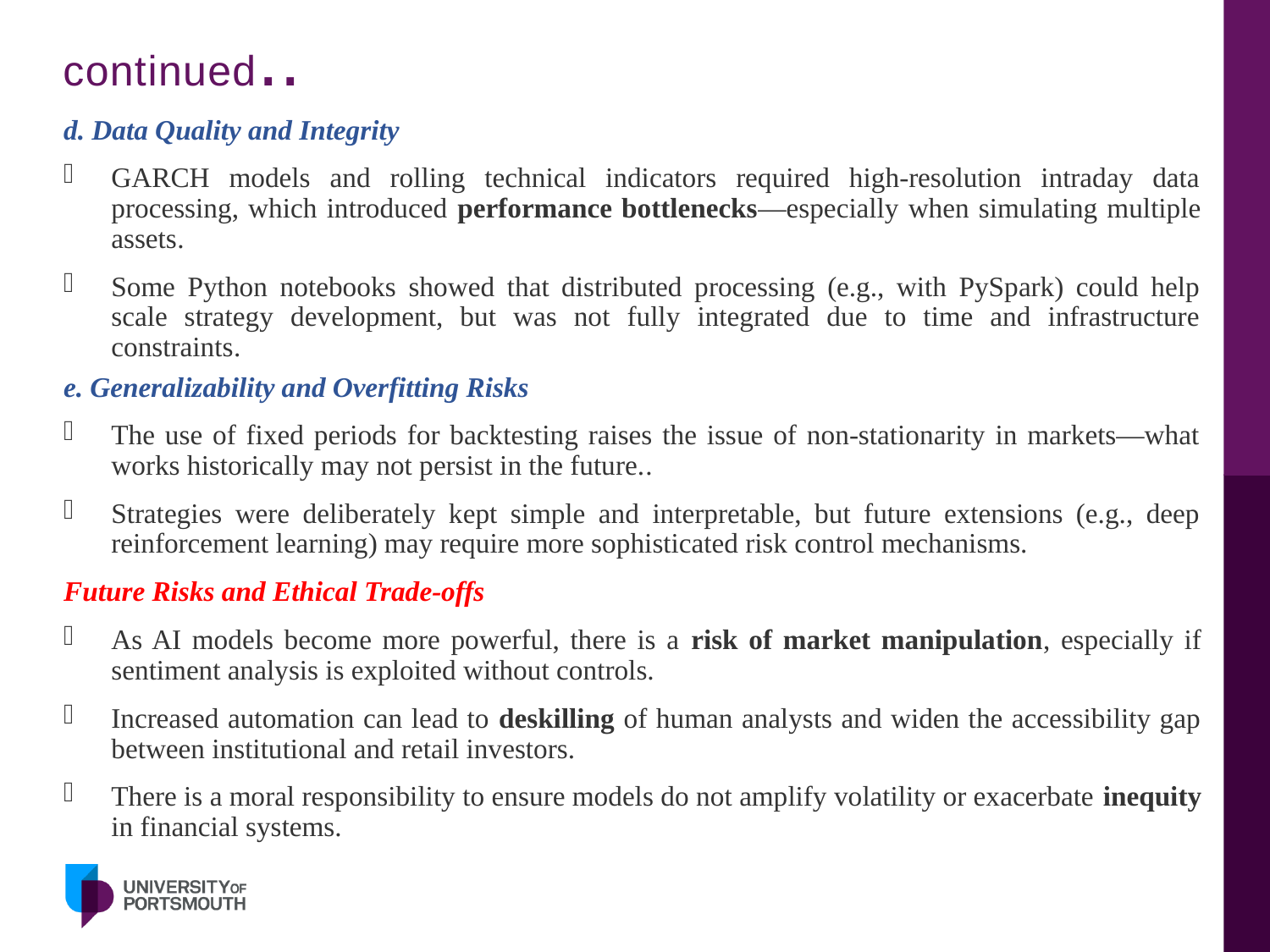

# continued..
d. Data Quality and Integrity
GARCH models and rolling technical indicators required high-resolution intraday data processing, which introduced performance bottlenecks—especially when simulating multiple assets.
Some Python notebooks showed that distributed processing (e.g., with PySpark) could help scale strategy development, but was not fully integrated due to time and infrastructure constraints.
e. Generalizability and Overfitting Risks
The use of fixed periods for backtesting raises the issue of non-stationarity in markets—what works historically may not persist in the future..
Strategies were deliberately kept simple and interpretable, but future extensions (e.g., deep reinforcement learning) may require more sophisticated risk control mechanisms.
Future Risks and Ethical Trade-offs
As AI models become more powerful, there is a risk of market manipulation, especially if sentiment analysis is exploited without controls.
Increased automation can lead to deskilling of human analysts and widen the accessibility gap between institutional and retail investors.
There is a moral responsibility to ensure models do not amplify volatility or exacerbate inequity in financial systems.